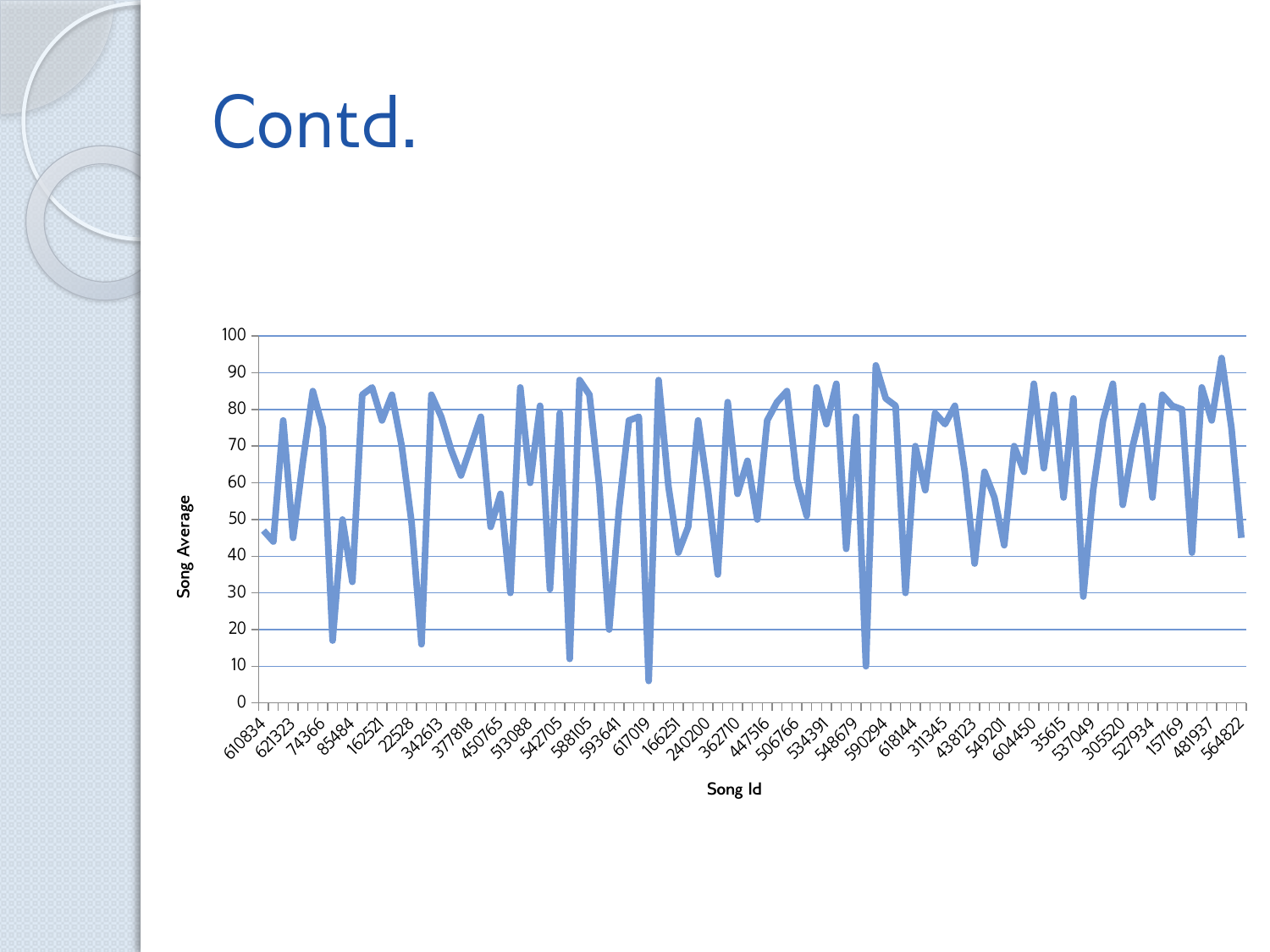

# Contd.

### Chart

| Category |  |
|---|---|
| 610834 | 47.0 |
| 612240 | 44.0 |
| 612656 | 77.0 |
| 621323 | 45.0 |
| 624061 | 66.0 |
| 624838 | 85.0 |
| 74366 | 75.0 |
| 77328 | 17.0 |
| 82705 | 50.0 |
| 85484 | 33.0 |
| 88181 | 84.0 |
| 129959 | 86.0 |
| 162521 | 77.0 |
| 186196 | 84.0 |
| 206573 | 70.0 |
| 22528 | 49.0 |
| 265109 | 16.0 |
| 314305 | 84.0 |
| 342613 | 78.0 |
| 348083 | 69.0 |
| 376426 | 62.0 |
| 377818 | 70.0 |
| 405927 | 78.0 |
| 449714 | 48.0 |
| 450765 | 57.0 |
| 465388 | 30.0 |
| 483406 | 86.0 |
| 513088 | 60.0 |
| 514712 | 81.0 |
| 534366 | 31.0 |
| 542705 | 79.0 |
| 547523 | 12.0 |
| 560720 | 88.0 |
| 588105 | 84.0 |
| 589657 | 59.0 |
| 590042 | 20.0 |
| 593641 | 53.0 |
| 598917 | 77.0 |
| 610017 | 78.0 |
| 617019 | 6.0 |
| 12866 | 88.0 |
| 134419 | 59.0 |
| 166251 | 41.0 |
| 21214 | 48.0 |
| 222961 | 77.0 |
| 240200 | 58.0 |
| 261859 | 35.0 |
| 308416 | 82.0 |
| 362710 | 57.0 |
| 391164 | 66.0 |
| 422381 | 50.0 |
| 447516 | 77.0 |
| 46507 | 82.0 |
| 490208 | 85.0 |
| 506766 | 61.0 |
| 509651 | 51.0 |
| 520077 | 86.0 |
| 534391 | 76.0 |
| 544391 | 87.0 |
| 546490 | 42.0 |
| 548679 | 78.0 |
| 561250 | 10.0 |
| 585679 | 92.0 |
| 590294 | 83.0 |
| 602747 | 81.0 |
| 610851 | 30.0 |
| 618144 | 70.0 |
| 247358 | 58.0 |
| 291874 | 79.0 |
| 311345 | 76.0 |
| 339638 | 81.0 |
| 429806 | 63.0 |
| 438123 | 38.0 |
| 479316 | 63.0 |
| 487609 | 56.0 |
| 549201 | 43.0 |
| 549992 | 70.0 |
| 599445 | 63.0 |
| 604450 | 87.0 |
| 72458 | 64.0 |
| 353195 | 84.0 |
| 35615 | 56.0 |
| 36861 | 83.0 |
| 503277 | 29.0 |
| 537049 | 58.0 |
| 558105 | 77.0 |
| 596284 | 87.0 |
| 305520 | 54.0 |
| 34479 | 70.0 |
| 353815 | 81.0 |
| 527934 | 56.0 |
| 544033 | 84.0 |
| 614549 | 81.0 |
| 157169 | 80.0 |
| 610518 | 41.0 |
| 622391 | 86.0 |
| 481937 | 77.0 |
| 305350 | 94.0 |
| 64200 | 75.0 |
| 564822 | 45.0 |